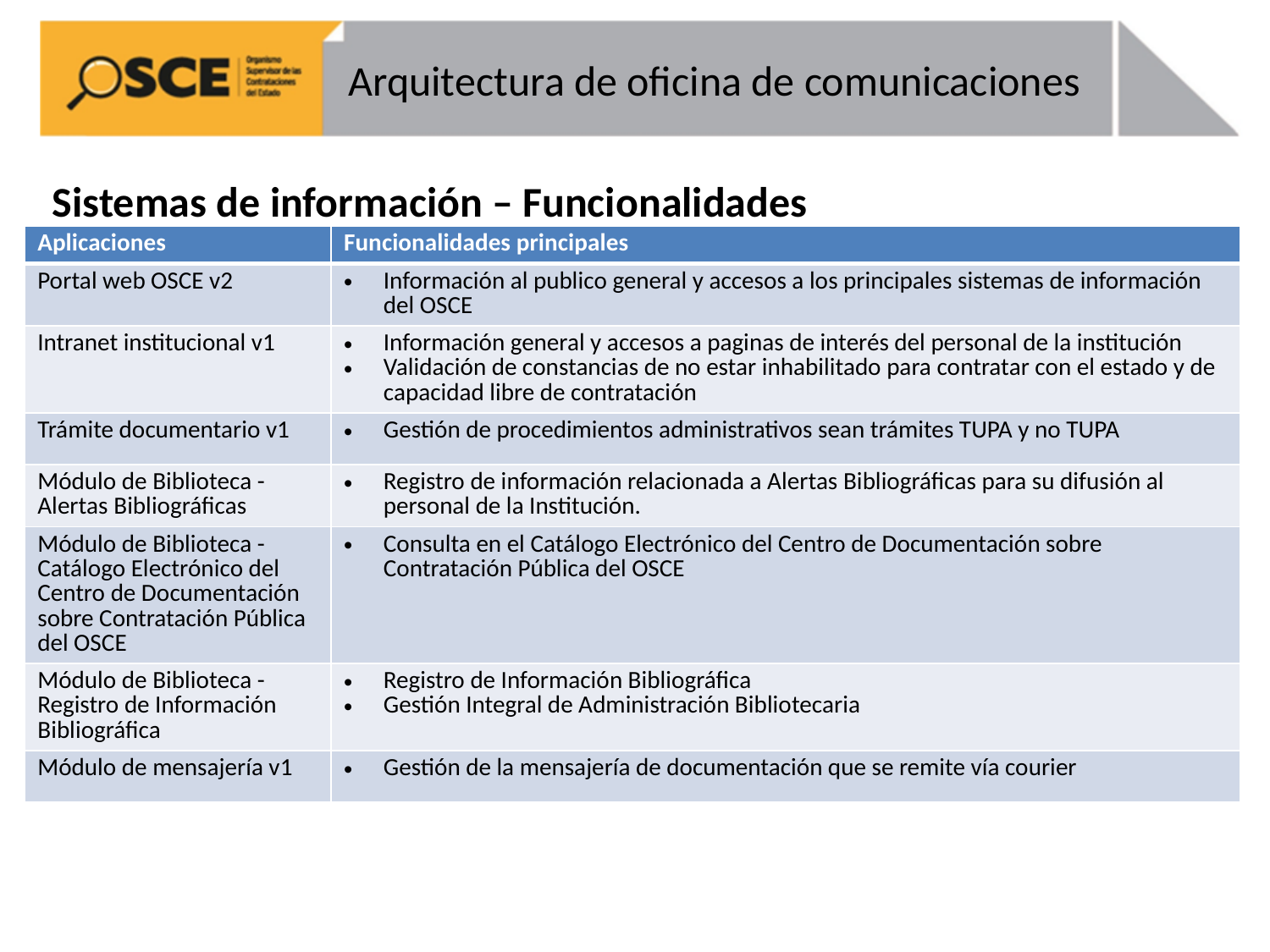

# Arquitectura de oficina de comunicaciones
Sistemas de información – Funcionalidades
| Aplicaciones | Funcionalidades principales |
| --- | --- |
| Portal web OSCE v2 | Información al publico general y accesos a los principales sistemas de información del OSCE |
| Intranet institucional v1 | Información general y accesos a paginas de interés del personal de la institución Validación de constancias de no estar inhabilitado para contratar con el estado y de capacidad libre de contratación |
| Trámite documentario v1 | Gestión de procedimientos administrativos sean trámites TUPA y no TUPA |
| Módulo de Biblioteca - Alertas Bibliográficas | Registro de información relacionada a Alertas Bibliográficas para su difusión al personal de la Institución. |
| Módulo de Biblioteca - Catálogo Electrónico del Centro de Documentación sobre Contratación Pública del OSCE | Consulta en el Catálogo Electrónico del Centro de Documentación sobre Contratación Pública del OSCE |
| Módulo de Biblioteca - Registro de Información Bibliográfica | Registro de Información Bibliográfica Gestión Integral de Administración Bibliotecaria |
| Módulo de mensajería v1 | Gestión de la mensajería de documentación que se remite vía courier |